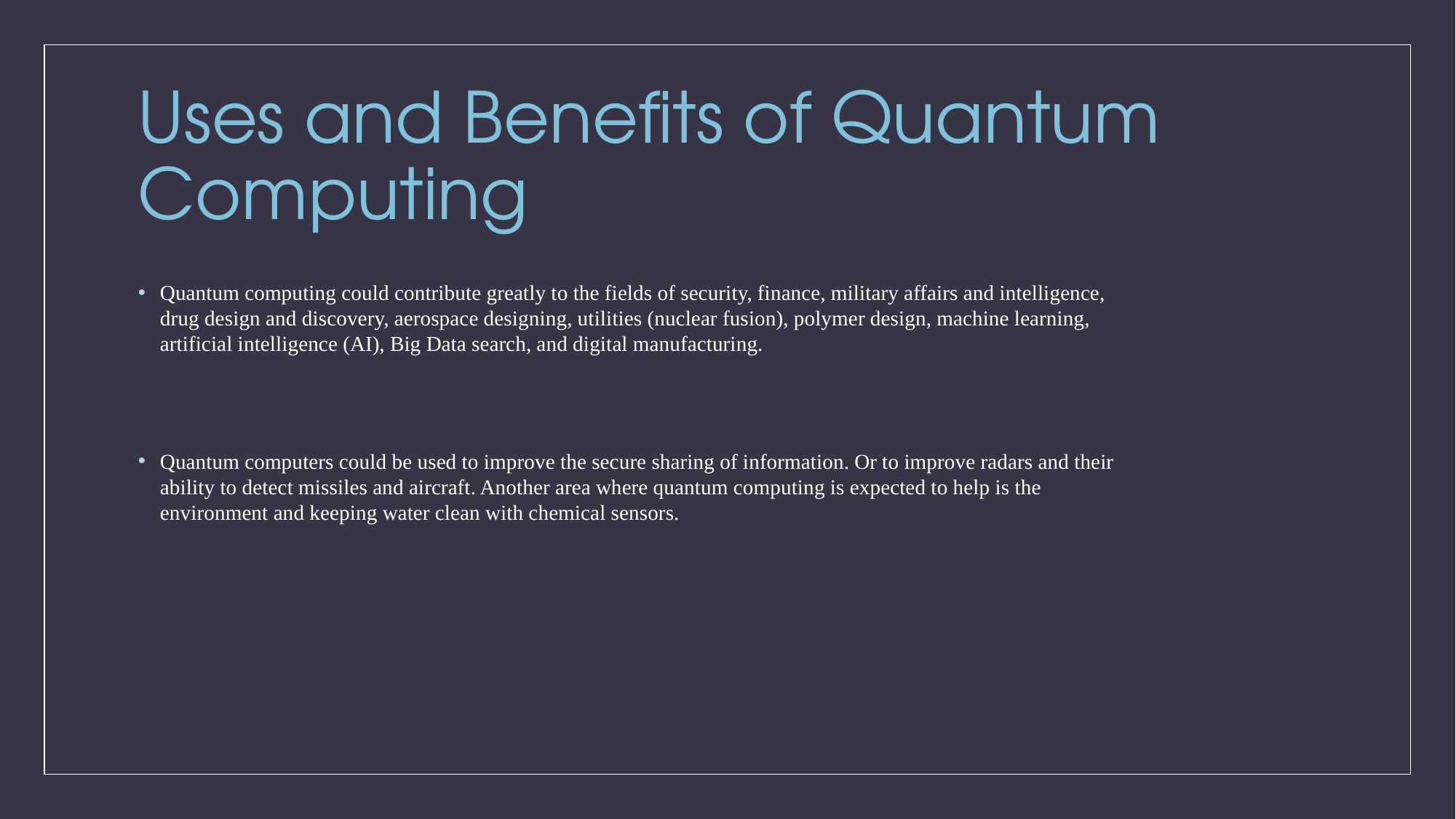

# Uses and Benefits of Quantum Computing
Quantum computing could contribute greatly to the fields of security, finance, military affairs and intelligence, drug design and discovery, aerospace designing, utilities (nuclear fusion), polymer design, machine learning, artificial intelligence (AI), Big Data search, and digital manufacturing.

Quantum computers could be used to improve the secure sharing of information. Or to improve radars and their ability to detect missiles and aircraft. Another area where quantum computing is expected to help is the environment and keeping water clean with chemical sensors.